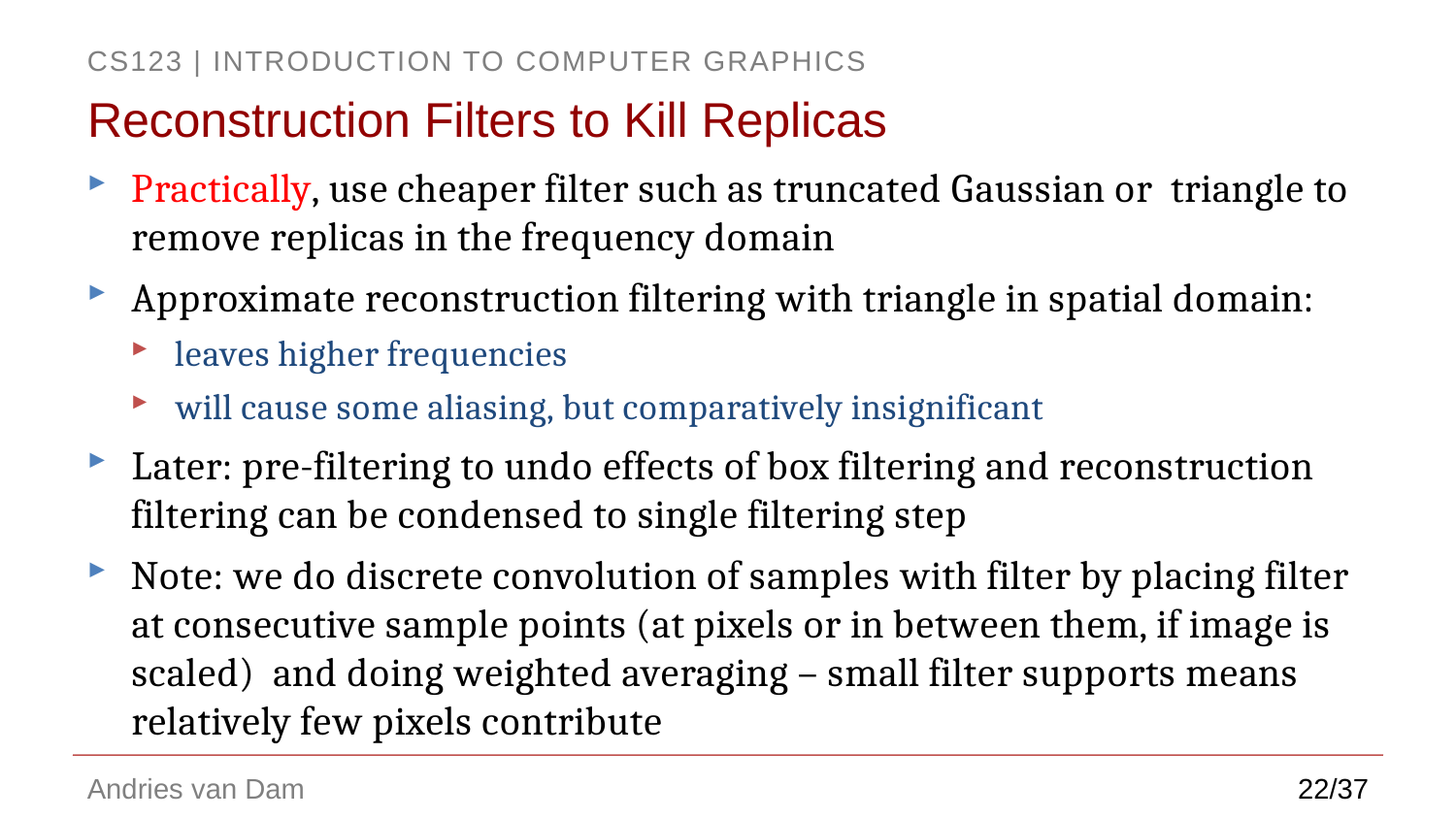

# Reconstruction Filters to Kill Replicas
Practically, use cheaper filter such as truncated Gaussian or  triangle to remove replicas in the frequency domain
Approximate reconstruction filtering with triangle in spatial domain:
leaves higher frequencies
will cause some aliasing, but comparatively insignificant
Later: pre-filtering to undo effects of box filtering and reconstruction filtering can be condensed to single filtering step
Note: we do discrete convolution of samples with filter by placing filter at consecutive sample points (at pixels or in between them, if image is scaled)  and doing weighted averaging – small filter supports means relatively few pixels contribute

22/37